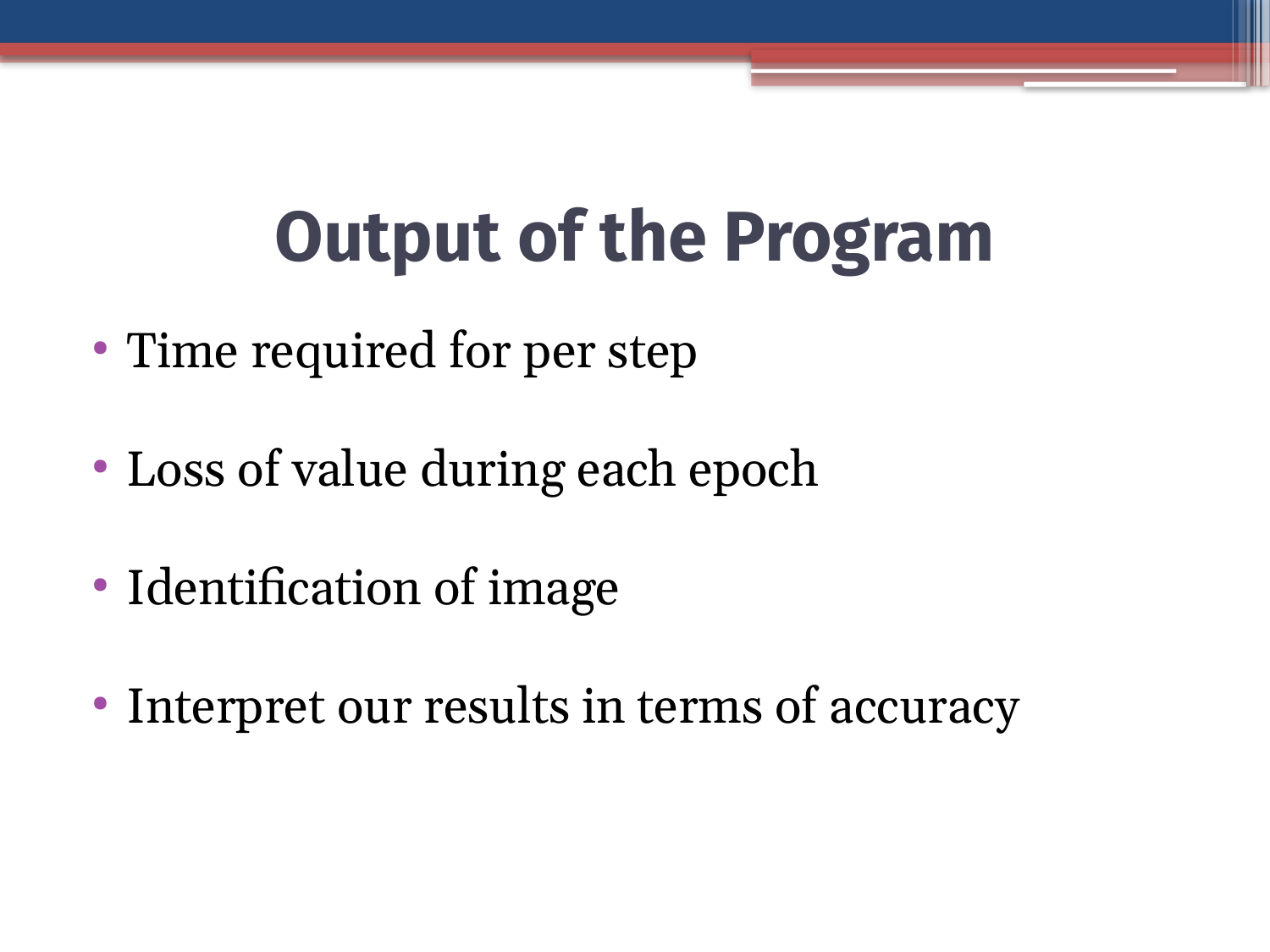

Output of the Program
Time required for per step

Loss of value during each epoch

Identification of image

Interpret our results in terms of accuracy